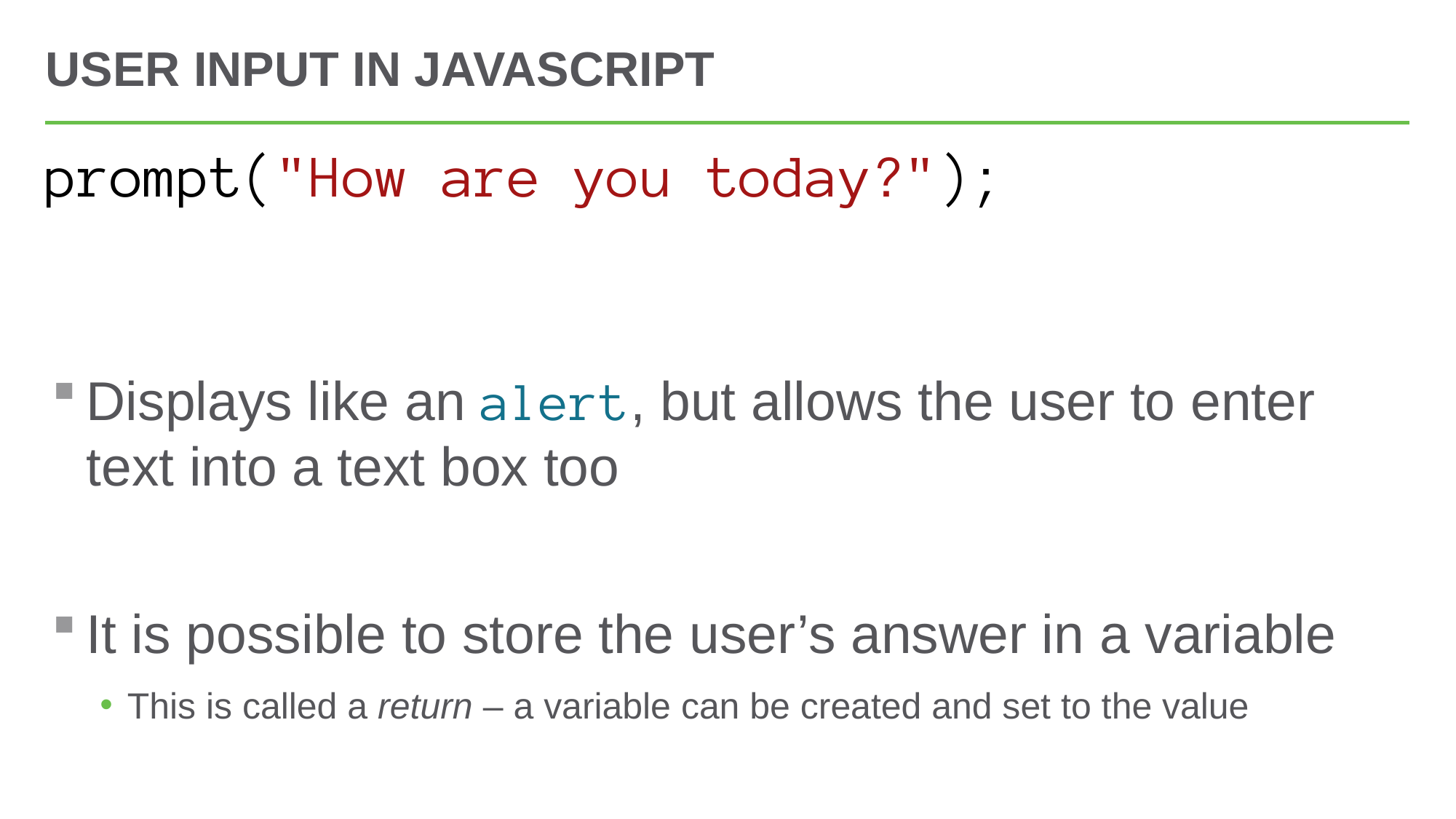

# User Input in JavaScript
prompt("How are you today?");

Displays like an alert, but allows the user to enter text into a text box too

It is possible to store the user’s answer in a variable
This is called a return – a variable can be created and set to the value